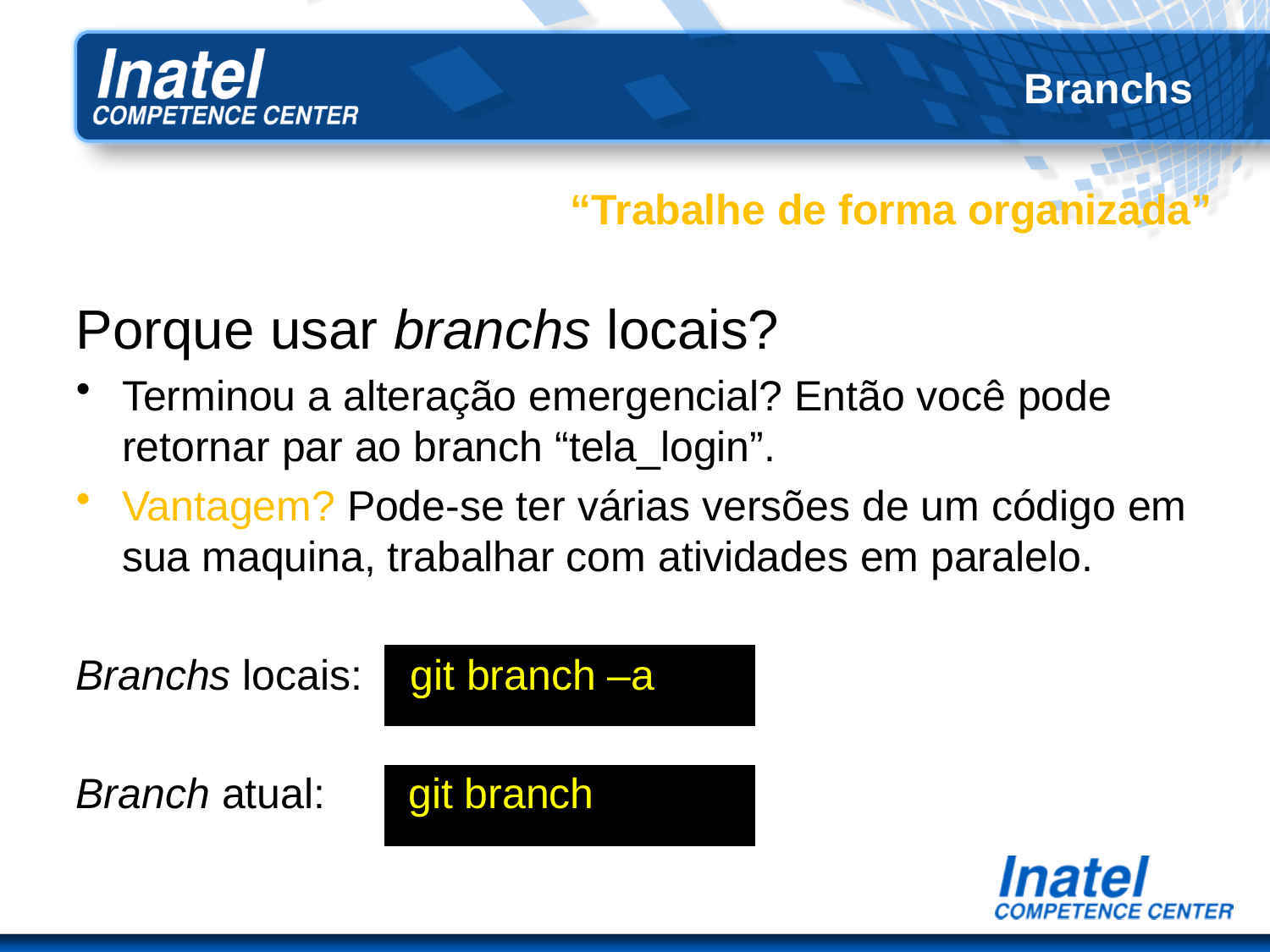

Branchs
“Trabalhe de forma organizada”
Porque usar branchs locais?
Terminou a alteração emergencial? Então você pode retornar par ao branch “tela_login”.
Vantagem? Pode-se ter várias versões de um código em sua maquina, trabalhar com atividades em paralelo.

Branchs locais:    git branch –a

Branch atual:       git branch